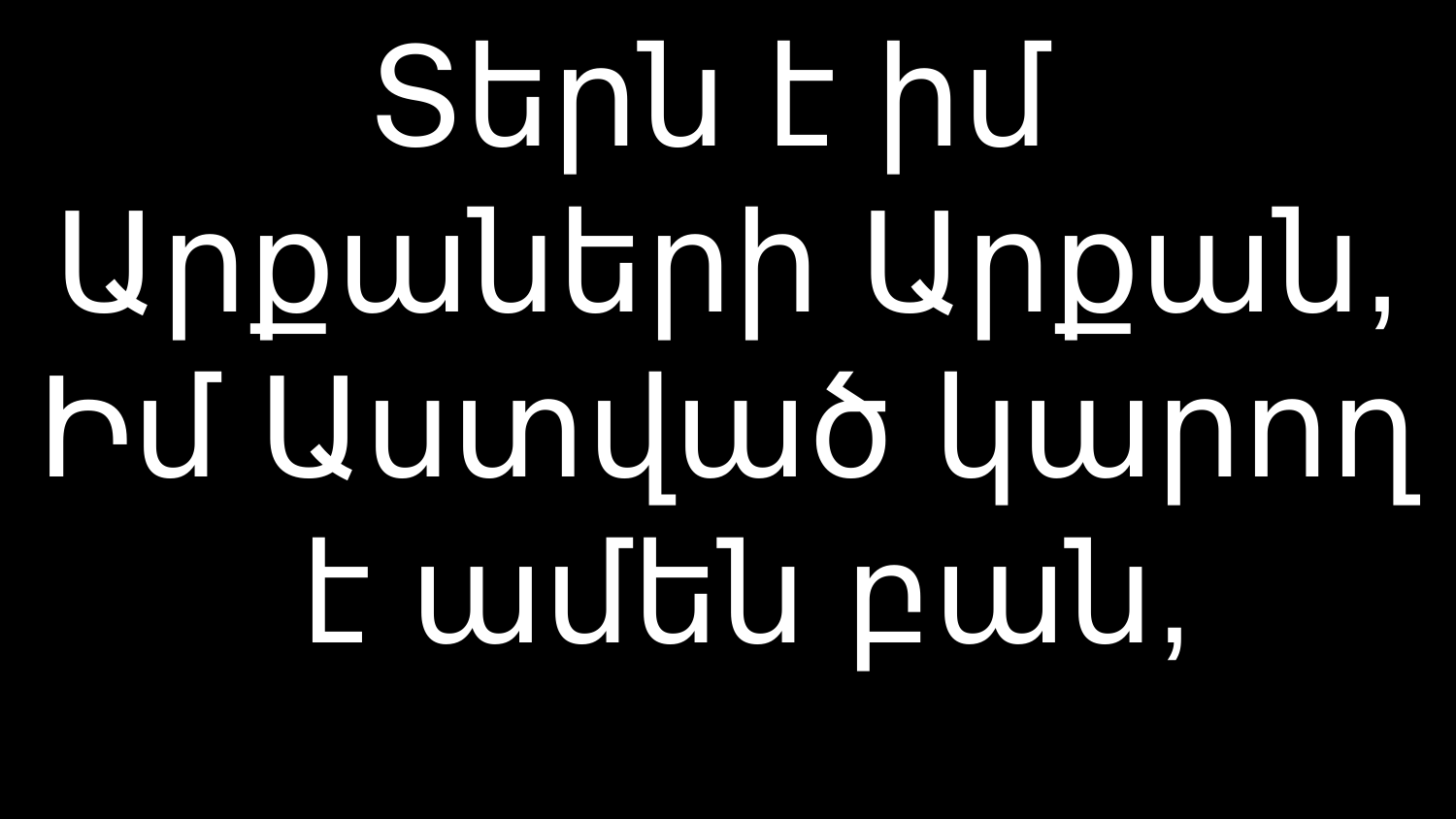

# Տերն է իմ Արքաների Արքան, Իմ Աստված կարող է ամեն բան,